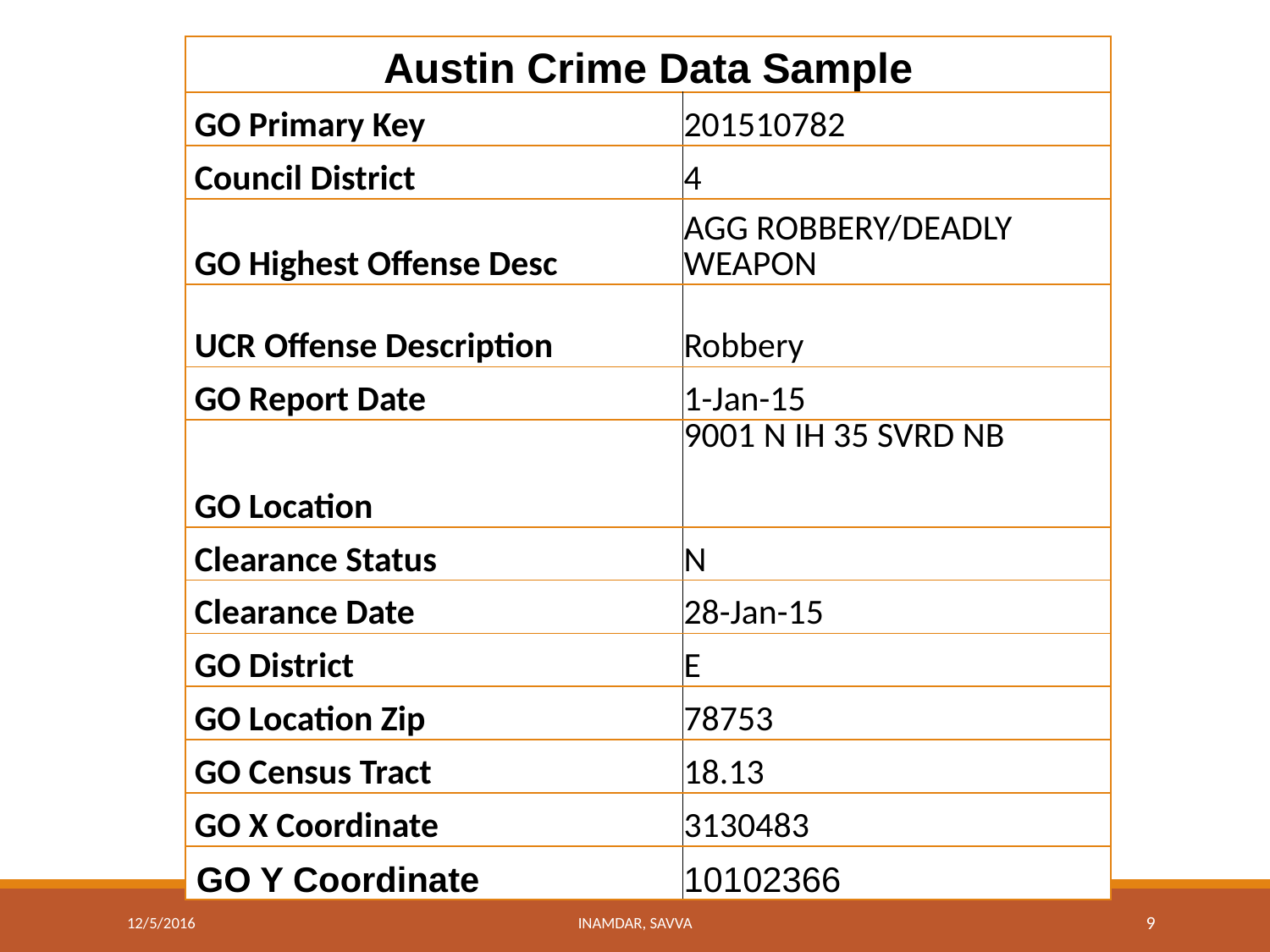

| Austin Crime Data Sample |  |
| --- | --- |
| GO Primary Key | 201510782 |
| Council District | 4 |
| GO Highest Offense Desc | AGG ROBBERY/DEADLY WEAPON |
| UCR Offense Description | Robbery |
| GO Report Date | 1-Jan-15 |
| GO Location | 9001 N IH 35 SVRD NB |
| Clearance Status | N |
| Clearance Date | 28-Jan-15 |
| GO District | E |
| GO Location Zip | 78753 |
| GO Census Tract | 18.13 |
| GO X Coordinate | 3130483 |
| GO Y Coordinate | 10102366 |

12/5/2016
INAMDAR, SAVVA
9